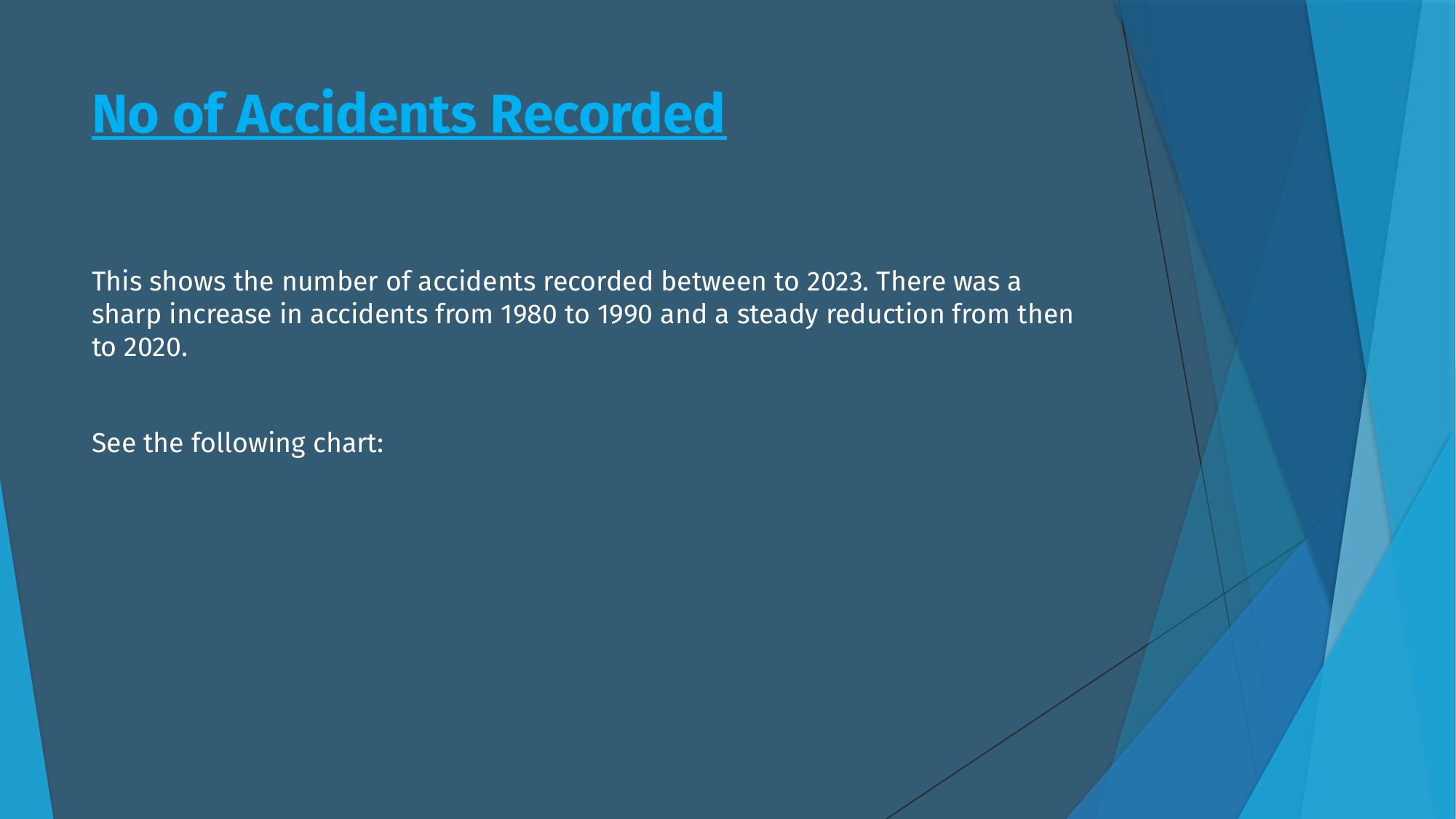

# No of Accidents Recorded
This shows the number of accidents recorded between to 2023. There was a sharp increase in accidents from 1980 to 1990 and a steady reduction from then to 2020.

See the following chart: